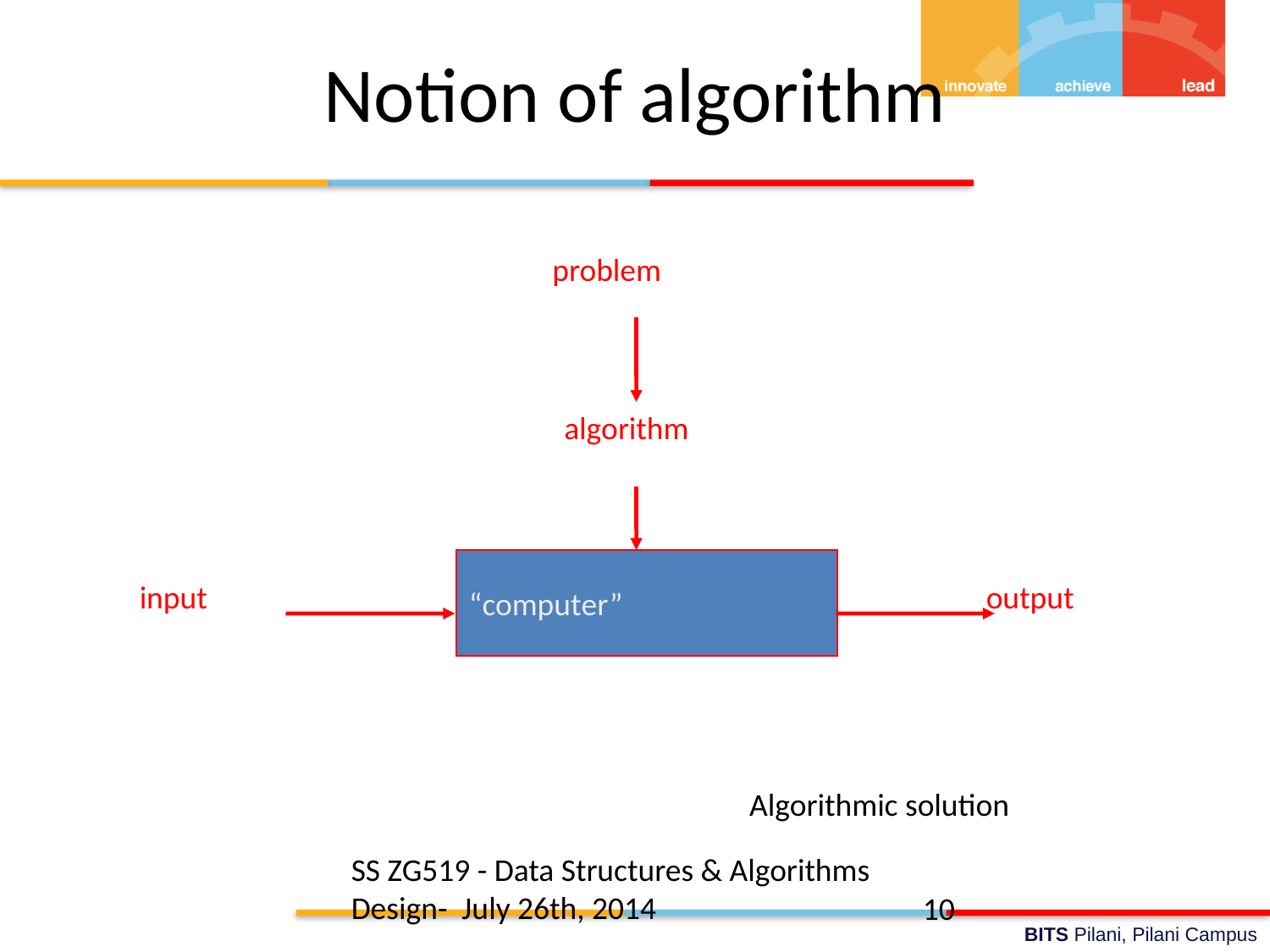

# Notion of algorithm
problem

algorithm

“computer”
input
output

Algorithmic solution
SS ZG519 - Data Structures & Algorithms Design-  July 26th, 2014
10